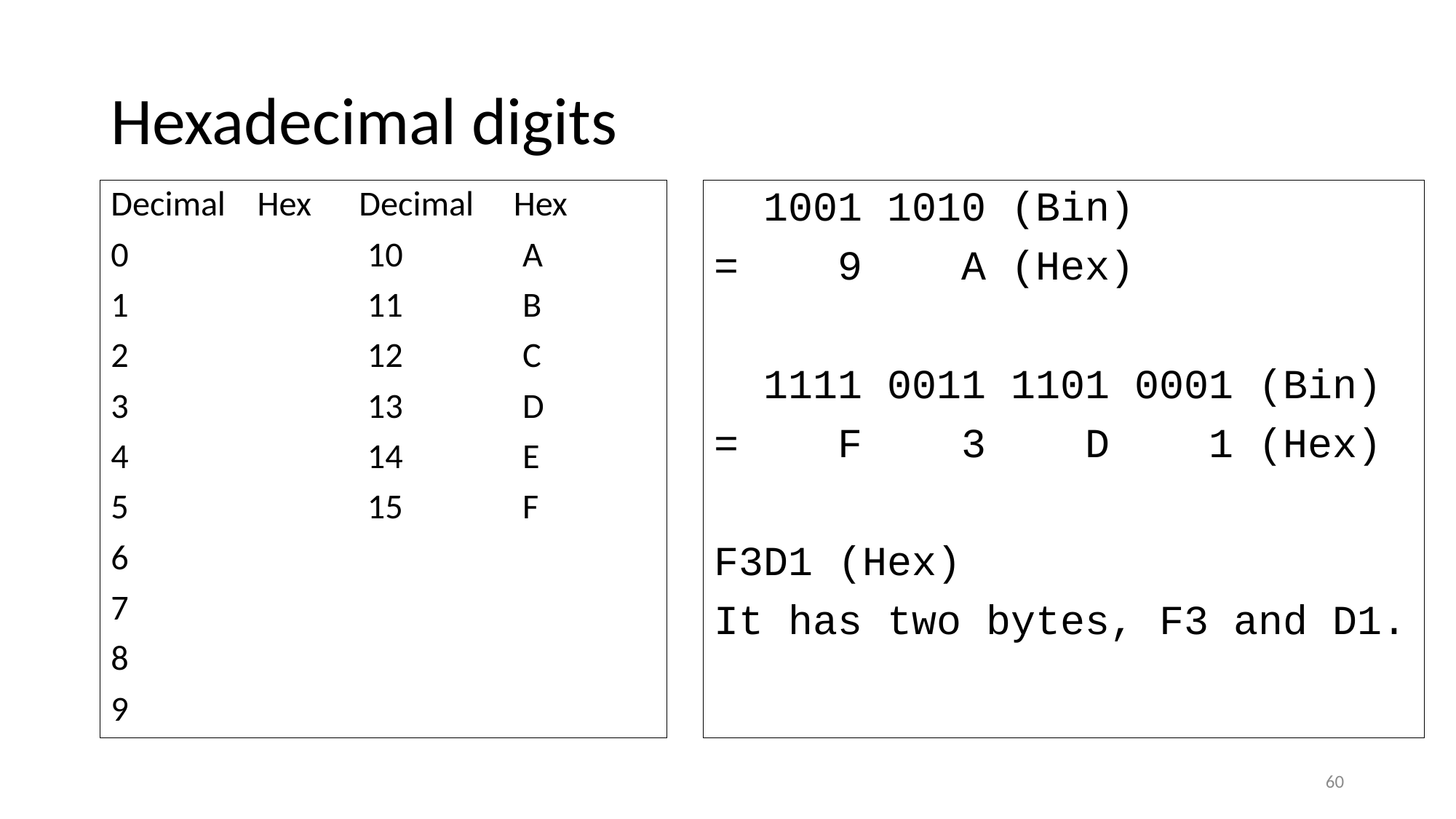

# Hexadecimal digits
  1001 1010 (Bin)
=    9    A (Hex)

  1111 0011 1101 0001 (Bin)
=    F    3    D    1 (Hex)

F3D1 (Hex)
It has two bytes, F3 and D1.

Decimal    Hex      Decimal     Hex
0                              10               A
1                              11               B
2                              12               C
3                              13               D
4                              14               E
5                              15               F
6
7
8
9
60